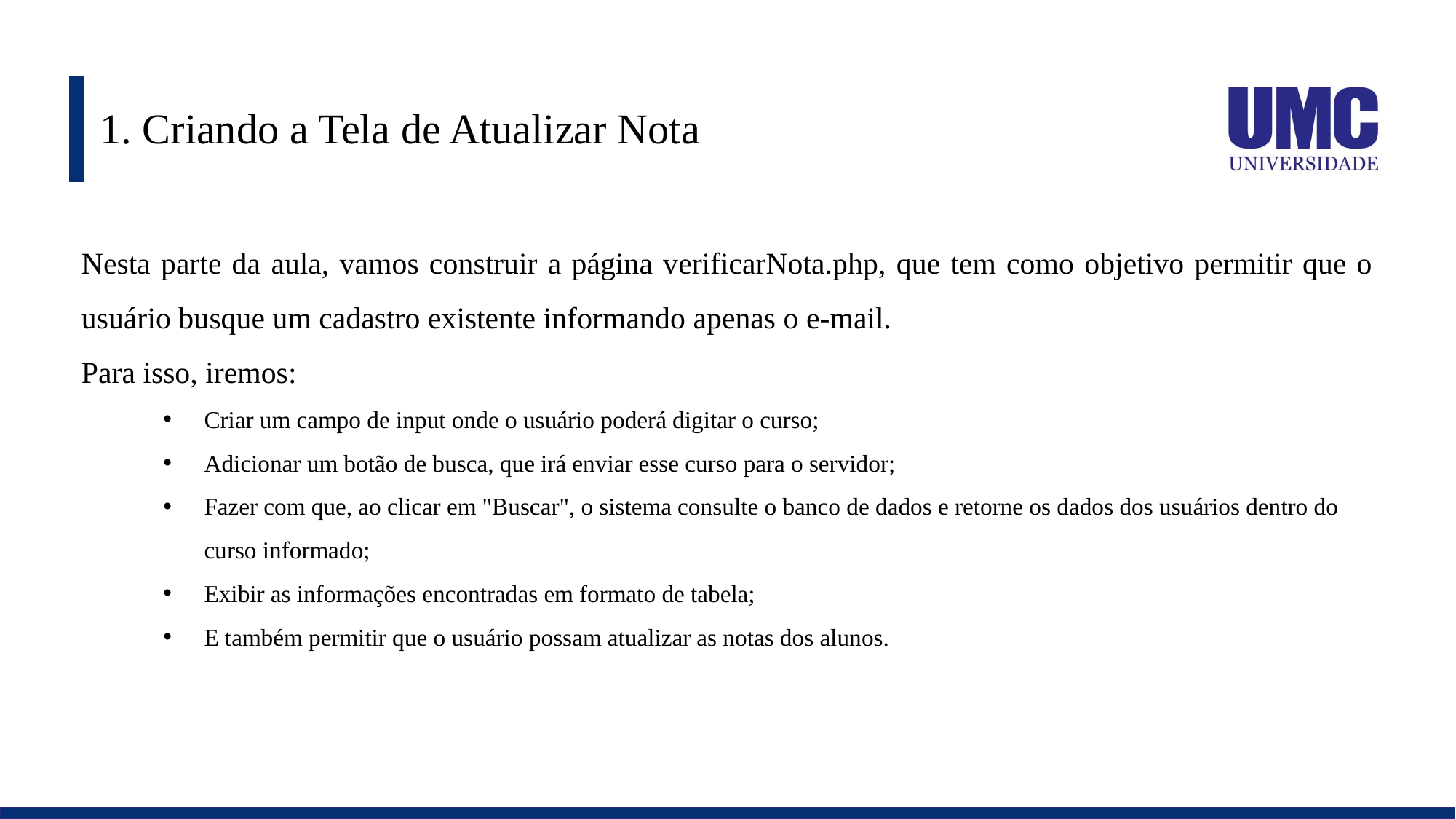

# 1. Criando a Tela de Atualizar Nota
Nesta parte da aula, vamos construir a página verificarNota.php, que tem como objetivo permitir que o usuário busque um cadastro existente informando apenas o e-mail.
Para isso, iremos:
Criar um campo de input onde o usuário poderá digitar o curso;
Adicionar um botão de busca, que irá enviar esse curso para o servidor;
Fazer com que, ao clicar em "Buscar", o sistema consulte o banco de dados e retorne os dados dos usuários dentro do curso informado;
Exibir as informações encontradas em formato de tabela;
E também permitir que o usuário possam atualizar as notas dos alunos.